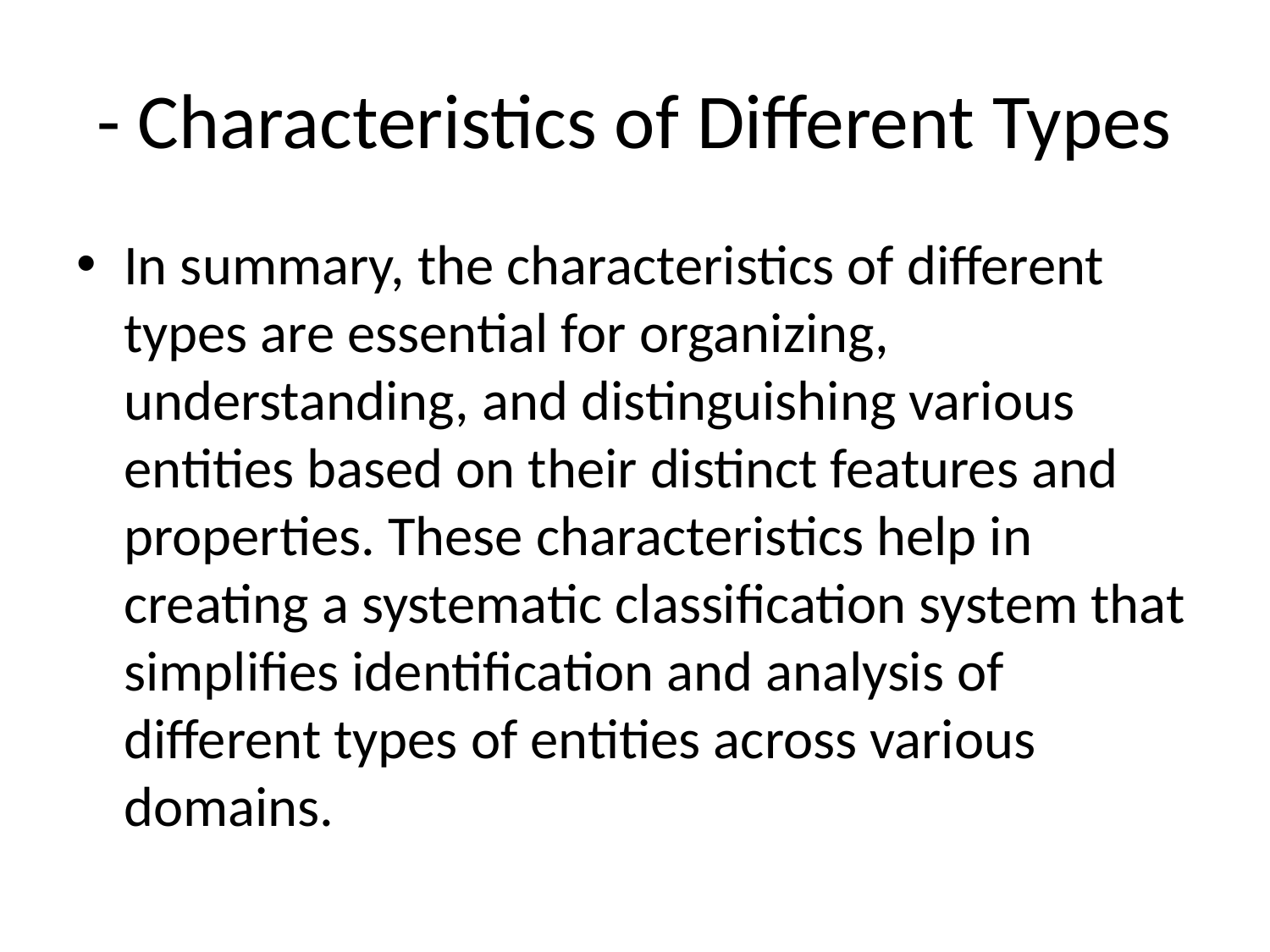

# - Characteristics of Different Types
In summary, the characteristics of different types are essential for organizing, understanding, and distinguishing various entities based on their distinct features and properties. These characteristics help in creating a systematic classification system that simplifies identification and analysis of different types of entities across various domains.